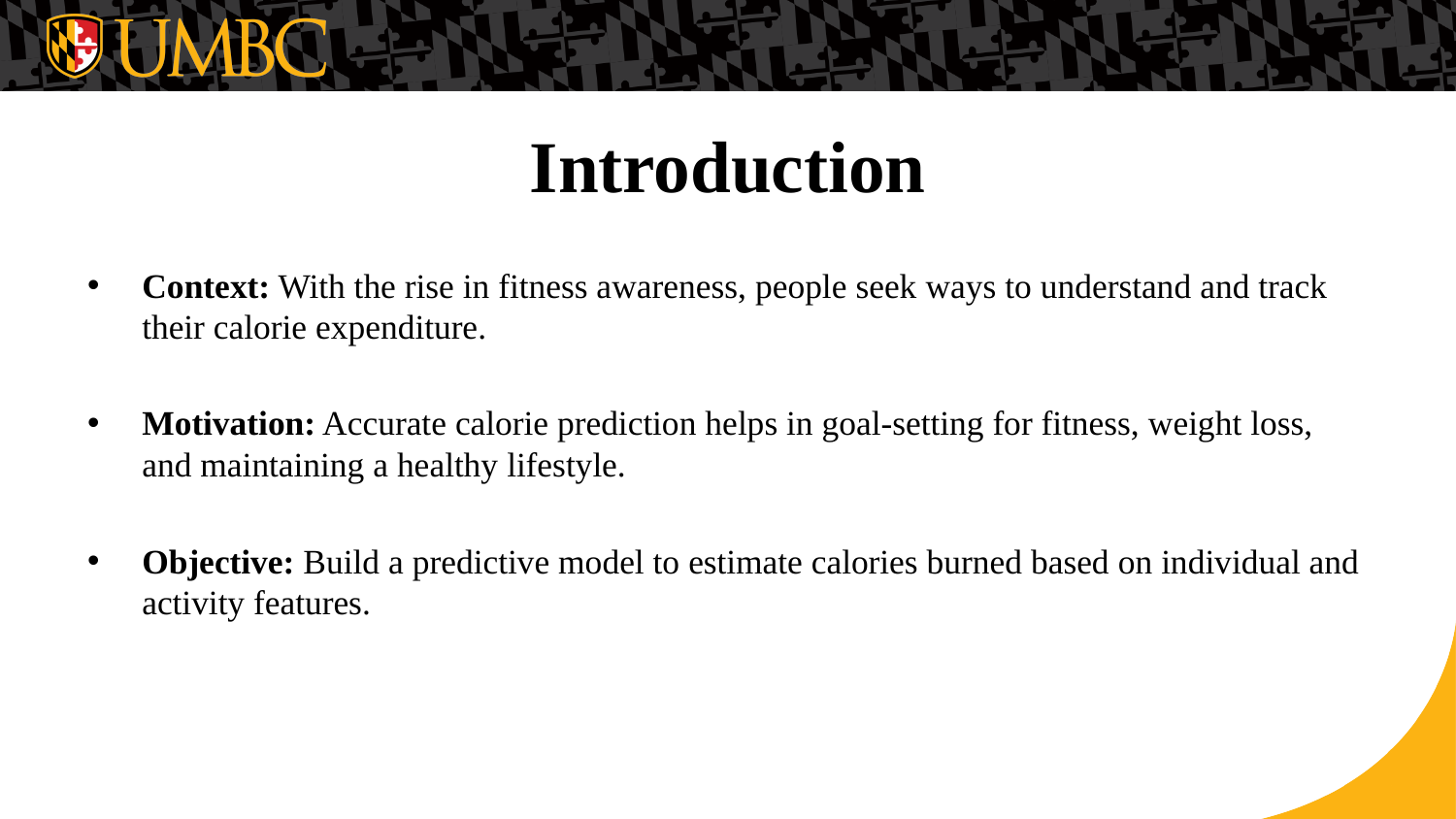

# Introduction
Context: With the rise in fitness awareness, people seek ways to understand and track their calorie expenditure.

Motivation: Accurate calorie prediction helps in goal-setting for fitness, weight loss, and maintaining a healthy lifestyle.

Objective: Build a predictive model to estimate calories burned based on individual and activity features.